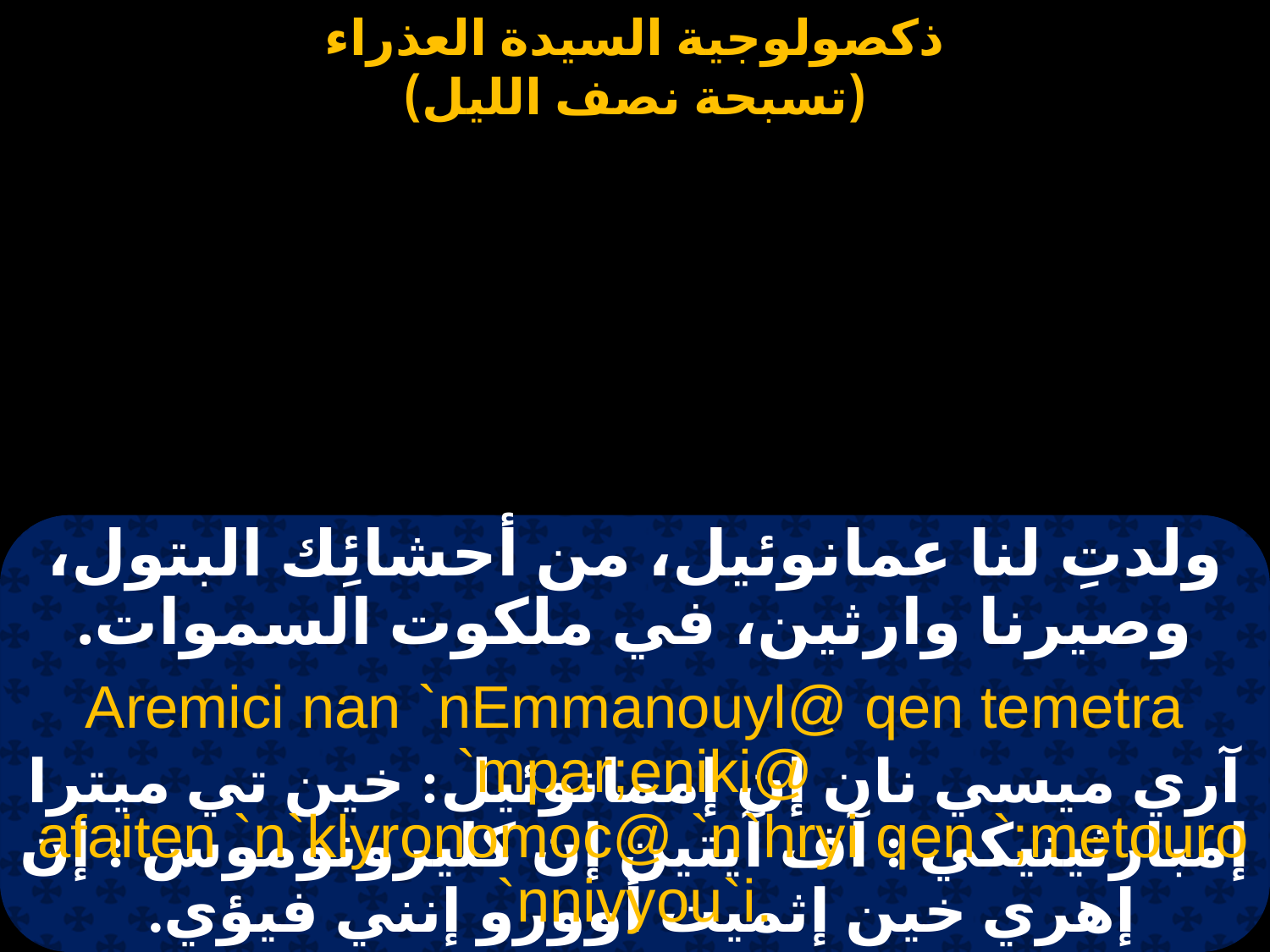

#
ولدتِ لنا عمانوئيل، من أحشائِك البتول، وصيرنا وارثين، في ملكوت السموات.
Aremici nan `nEmmanouyl@ qen temetra `mpar;eniki@
 afaiten `n`klyronomoc@ `n`hryi qen `;metouro `nnivyou`i.

آري ميسي نان إن إممانوئيل: خين تي ميترا إمبارثينيكي : آف آيتين إن كليرونوموس : إن إهري خين إثميت أوورو إنني فيؤي.